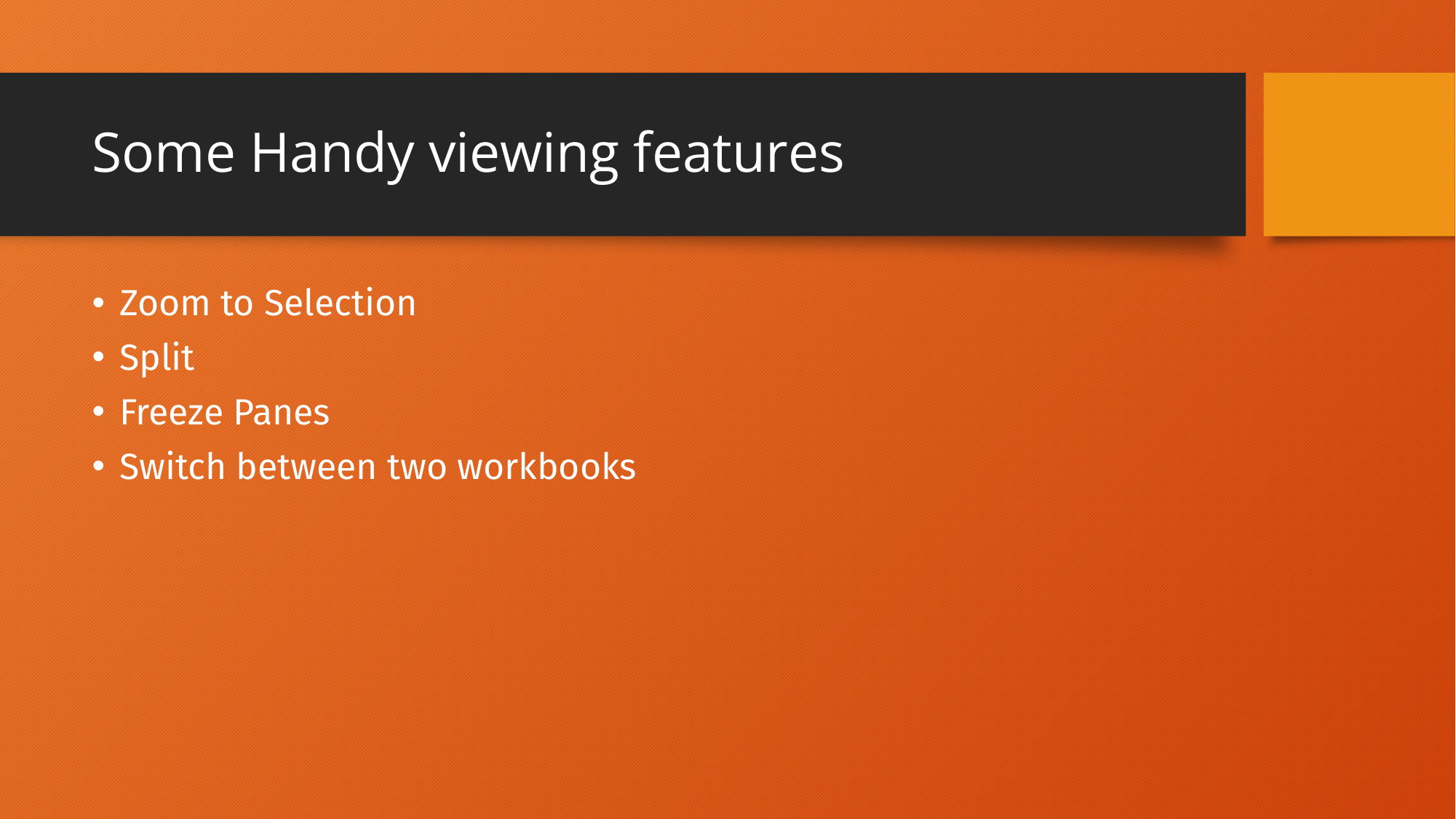

# Some Handy viewing features
Zoom to Selection
Split
Freeze Panes
Switch between two workbooks